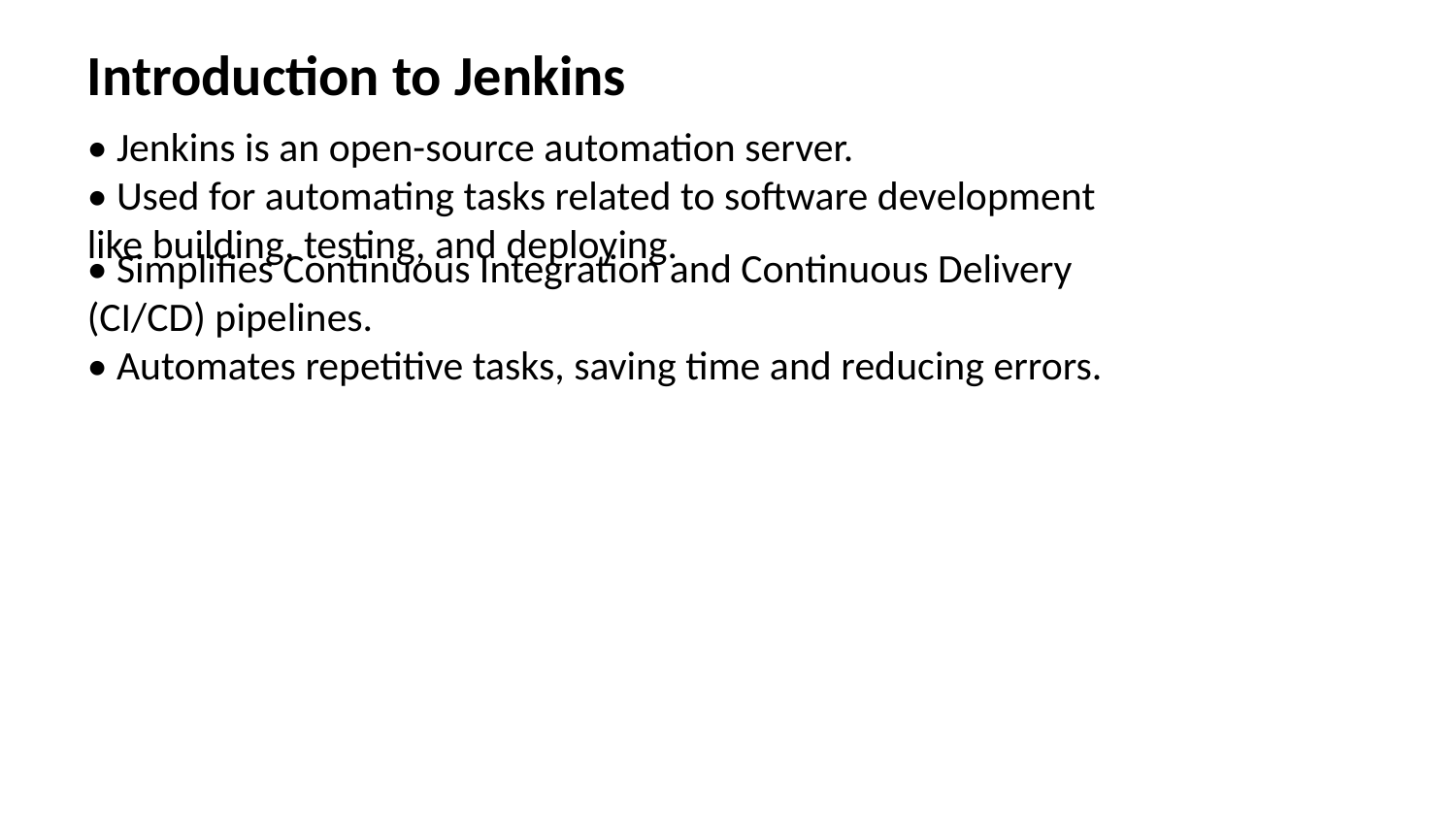

Introduction to Jenkins
• Jenkins is an open-source automation server.
• Used for automating tasks related to software development like building, testing, and deploying.
• Simplifies Continuous Integration and Continuous Delivery (CI/CD) pipelines.
• Automates repetitive tasks, saving time and reducing errors.